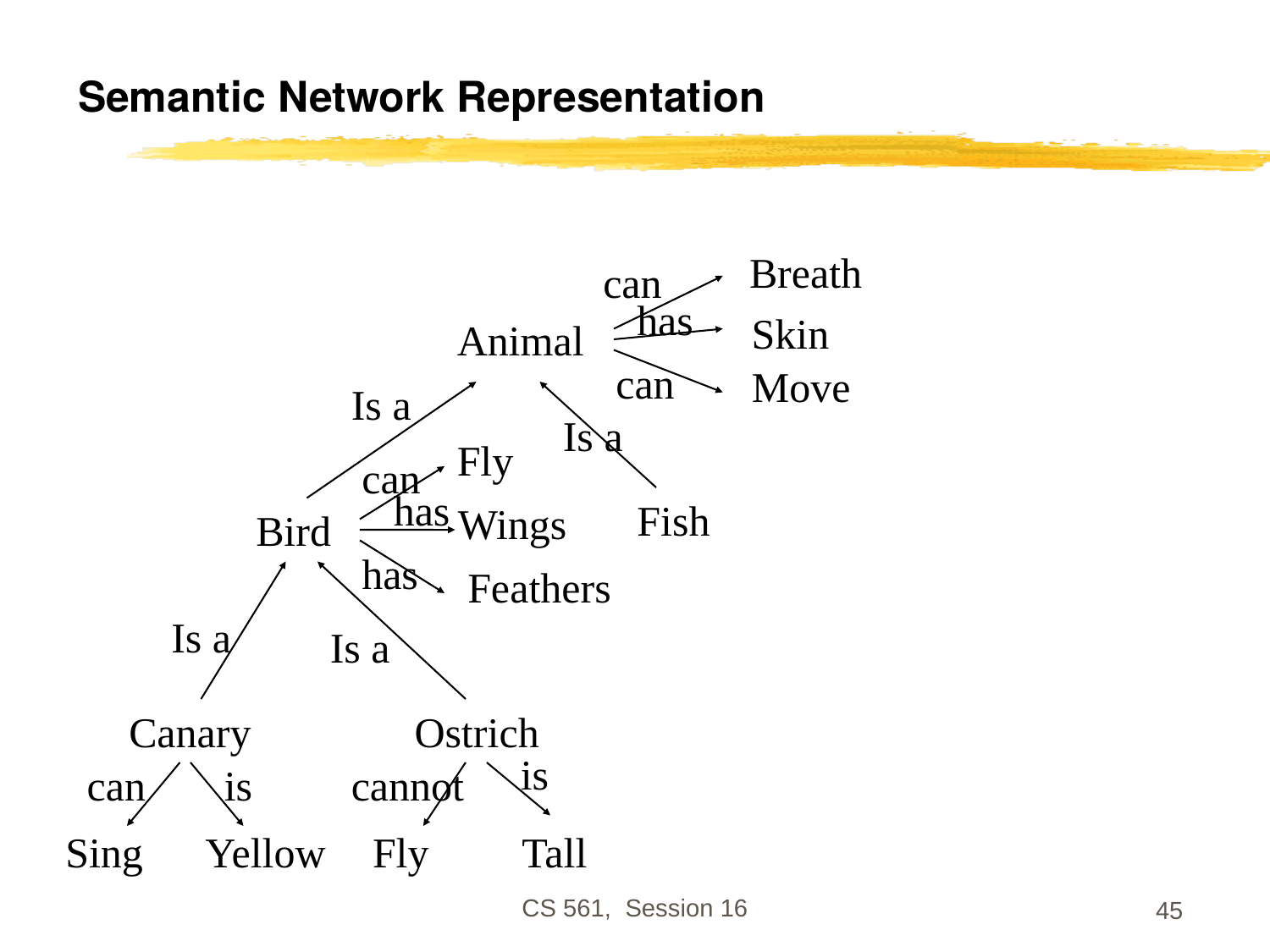

# Semantic Network Representation
Breath
can

has
Skin
Animal

can
Move
Is a

Is a
Fly
can

has
Fish
Wings
Bird

has
Feathers

Is a
Is a
Canary
Ostrich
is
can
is
cannot

Sing
Yellow
Fly
Tall
CS 561,  Session 16
45